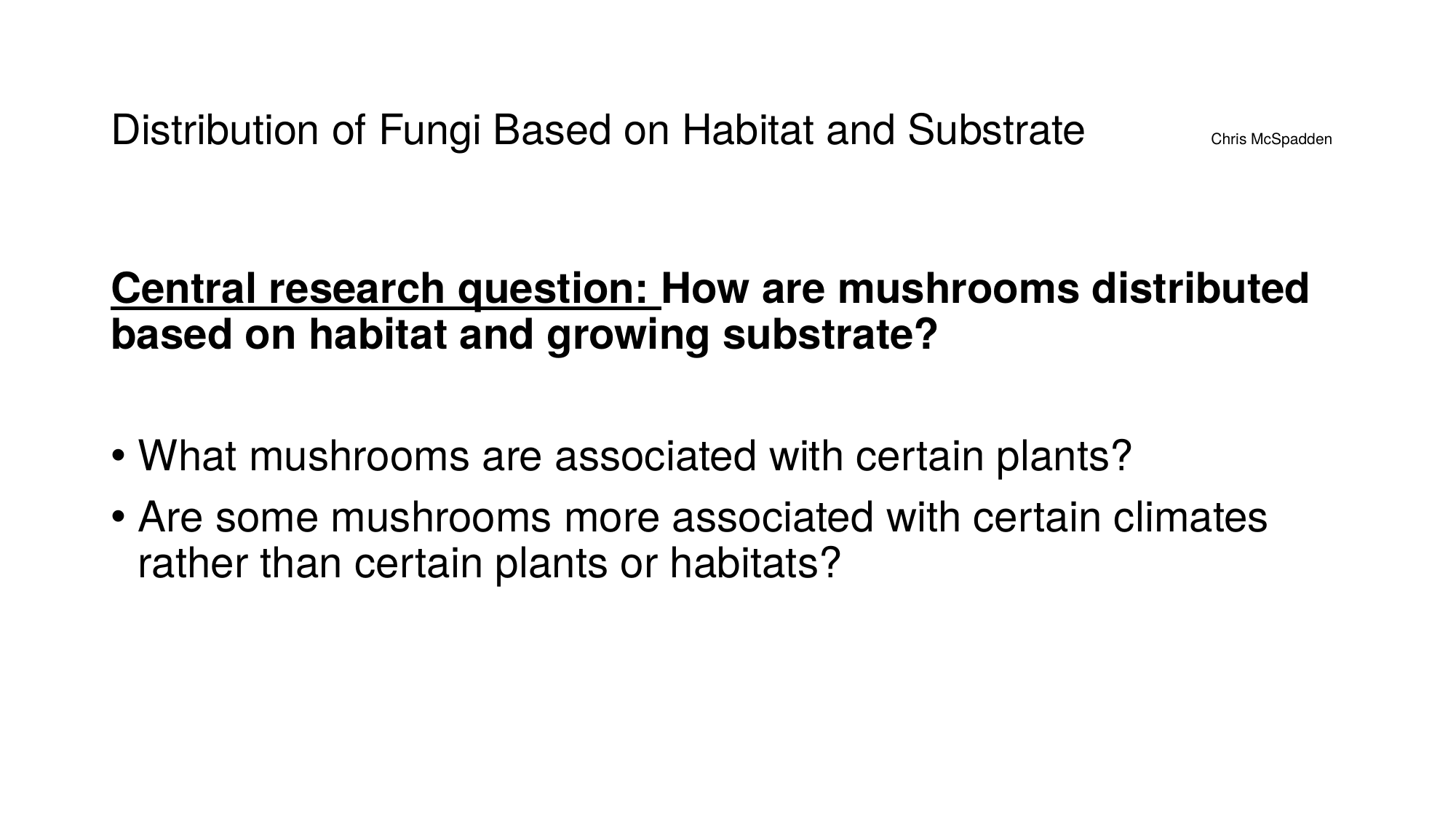

# Distribution of Fungi Based on Habitat and Substrate 							Chris McSpadden
Central research question: How are mushrooms distributed based on habitat and growing substrate?

What mushrooms are associated with certain plants?
Are some mushrooms more associated with certain climates rather than certain plants or habitats?